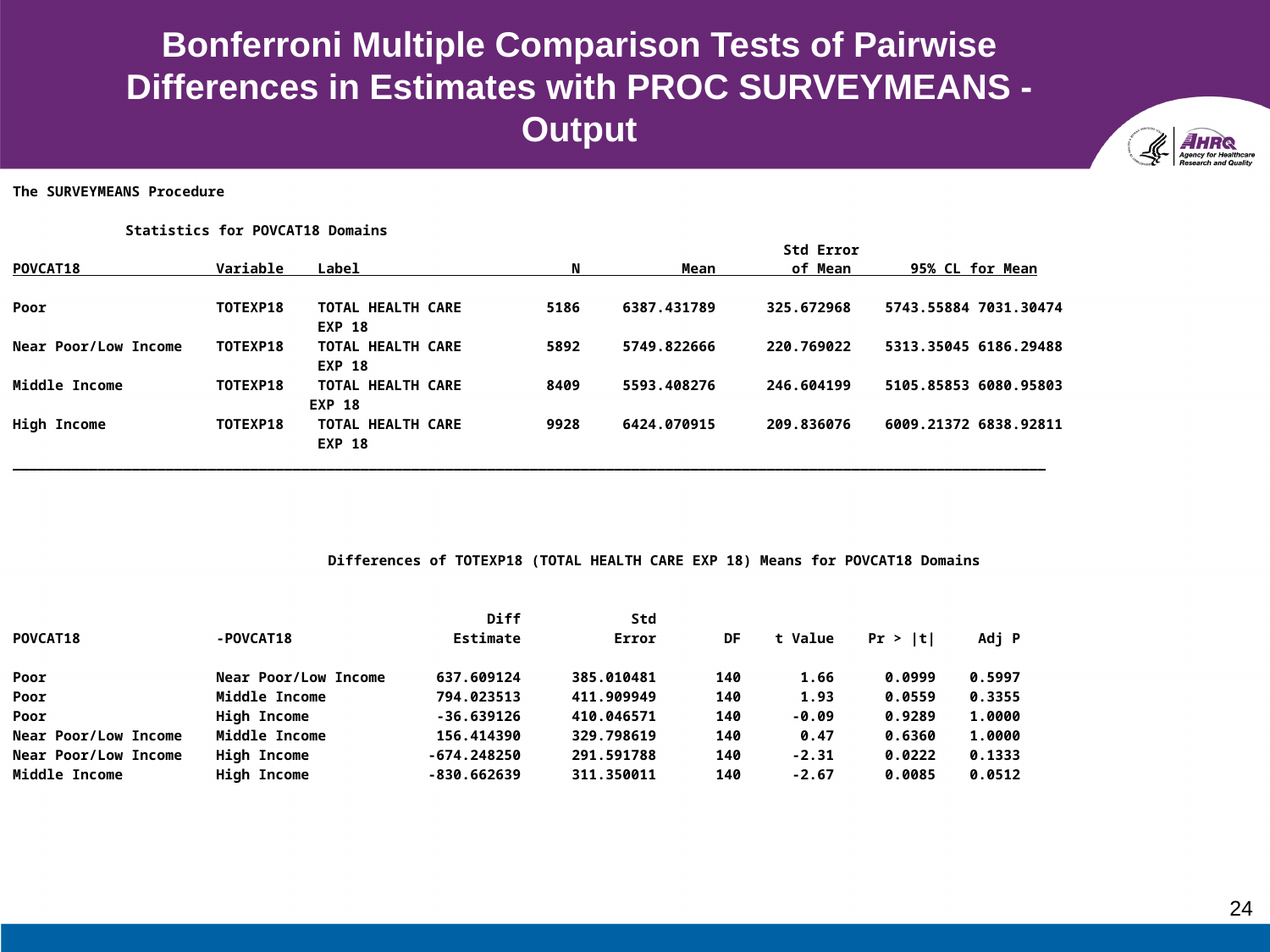

# Bonferroni Multiple Comparison Tests of Pairwise Differences in Estimates with PROC SURVEYMEANS - Output

The SURVEYMEANS Procedure

			          Statistics for POVCAT18 Domains
                                                                                           Std Error
POVCAT18                Variable    Label                         N            Mean         of Mean       95% CL for Mean

Poor                    TOTEXP18    TOTAL HEALTH CARE          5186     6387.431789      325.672968    5743.55884 7031.30474
                                    EXP 18
Near Poor/Low Income    TOTEXP18    TOTAL HEALTH CARE          5892     5749.822666      220.769022    5313.35045 6186.29488
                                    EXP 18
Middle Income           TOTEXP18    TOTAL HEALTH CARE          8409     5593.408276      246.604199    5105.85853 6080.95803
                                   EXP 18
High Income             TOTEXP18    TOTAL HEALTH CARE          9928     6424.070915      209.836076    6009.21372 6838.92811
                                    EXP 18
__________________________________________________________________________________________________________________________

  Differences of TOTEXP18 (TOTAL HEALTH CARE EXP 18) Means for POVCAT18 Domains

                                                        Diff             Std
POVCAT18                -POVCAT18                   Estimate           Error        DF    t Value    Pr > |t|     Adj P

Poor                    Near Poor/Low Income      637.609124      385.010481       140       1.66      0.0999    0.5997
Poor                    Middle Income             794.023513      411.909949       140       1.93      0.0559    0.3355
Poor                    High Income               -36.639126      410.046571       140      -0.09      0.9289    1.0000
Near Poor/Low Income    Middle Income             156.414390      329.798619       140       0.47      0.6360    1.0000
Near Poor/Low Income    High Income              -674.248250      291.591788       140      -2.31      0.0222    0.1333
Middle Income           High Income              -830.662639      311.350011       140      -2.67      0.0085    0.0512
24